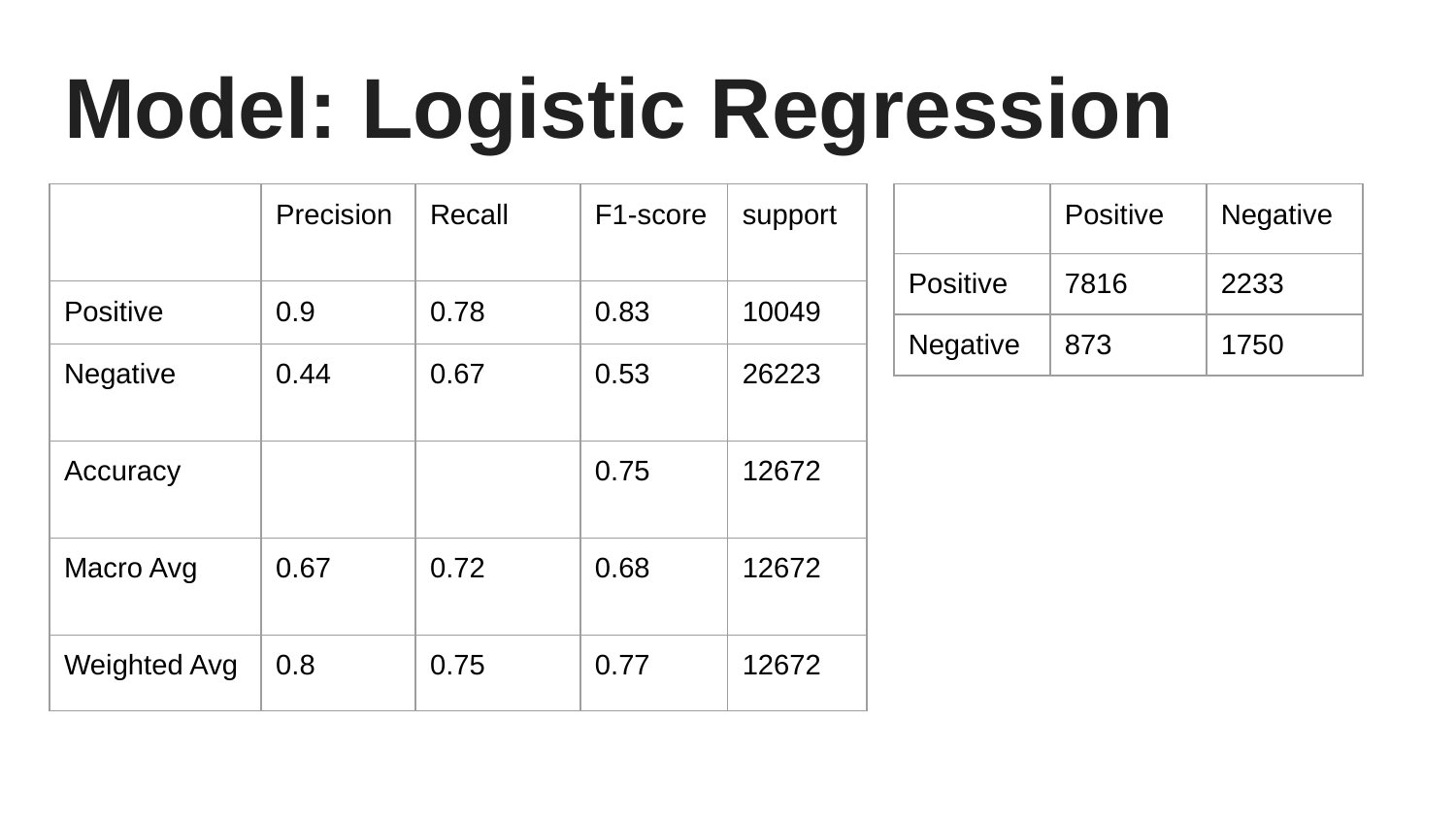

# Model: Logistic Regression
|  | Precision | Recall | F1-score | support |
| --- | --- | --- | --- | --- |
| Positive | 0.9 | 0.78 | 0.83 | 10049 |
| Negative | 0.44 | 0.67 | 0.53 | 26223 |
| Accuracy |  |  | 0.75 | 12672 |
| Macro Avg | 0.67 | 0.72 | 0.68 | 12672 |
| Weighted Avg | 0.8 | 0.75 | 0.77 | 12672 |
|  | Positive | Negative |
| --- | --- | --- |
| Positive | 7816 | 2233 |
| Negative | 873 | 1750 |